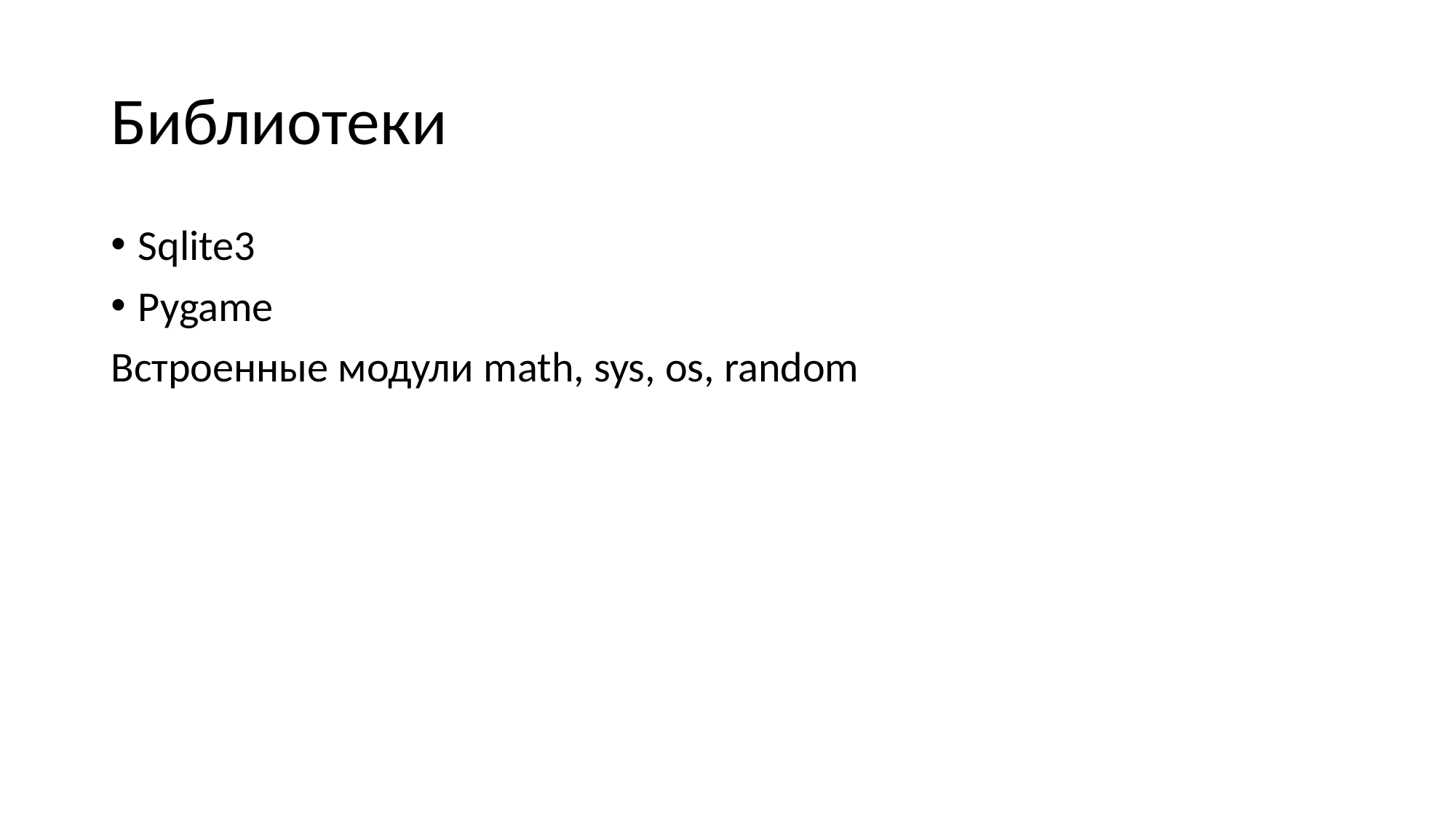

# Библиотеки
Sqlite3
Pygame
Встроенные модули math, sys, os, random